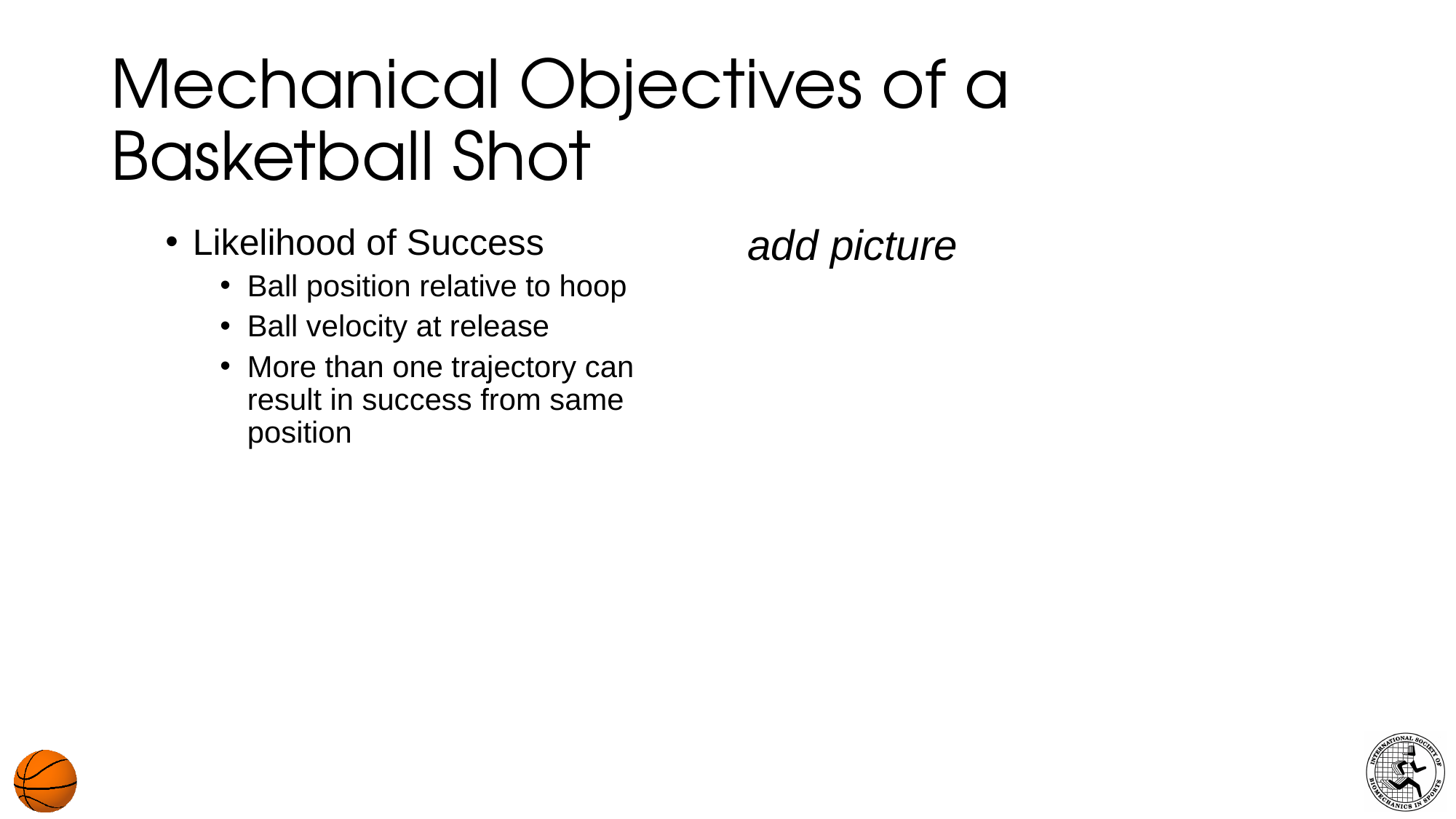

# Mechanical Objectives of a Basketball Shot
Likelihood of Success
Ball position relative to hoop
Ball velocity at release
More than one trajectory can result in success from same position
add picture